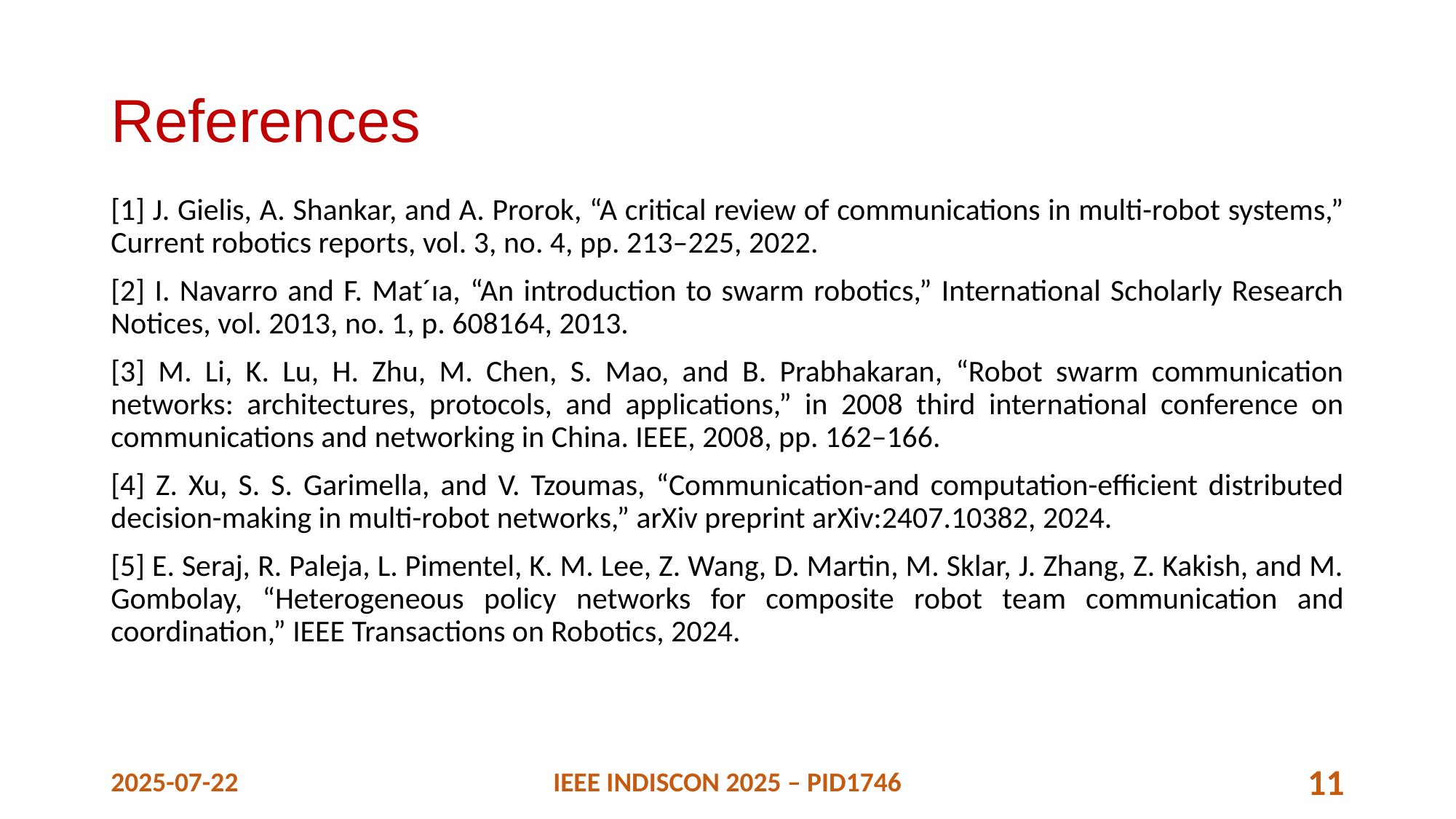

# References
[1] J. Gielis, A. Shankar, and A. Prorok, “A critical review of communications in multi-robot systems,” Current robotics reports, vol. 3, no. 4, pp. 213–225, 2022.
[2] I. Navarro and F. Mat´ıa, “An introduction to swarm robotics,” International Scholarly Research Notices, vol. 2013, no. 1, p. 608164, 2013.
[3] M. Li, K. Lu, H. Zhu, M. Chen, S. Mao, and B. Prabhakaran, “Robot swarm communication networks: architectures, protocols, and applications,” in 2008 third international conference on communications and networking in China. IEEE, 2008, pp. 162–166.
[4] Z. Xu, S. S. Garimella, and V. Tzoumas, “Communication-and computation-efficient distributed decision-making in multi-robot networks,” arXiv preprint arXiv:2407.10382, 2024.
[5] E. Seraj, R. Paleja, L. Pimentel, K. M. Lee, Z. Wang, D. Martin, M. Sklar, J. Zhang, Z. Kakish, and M. Gombolay, “Heterogeneous policy networks for composite robot team communication and coordination,” IEEE Transactions on Robotics, 2024.
2025-07-22
IEEE INDISCON 2025 – PID1746
11